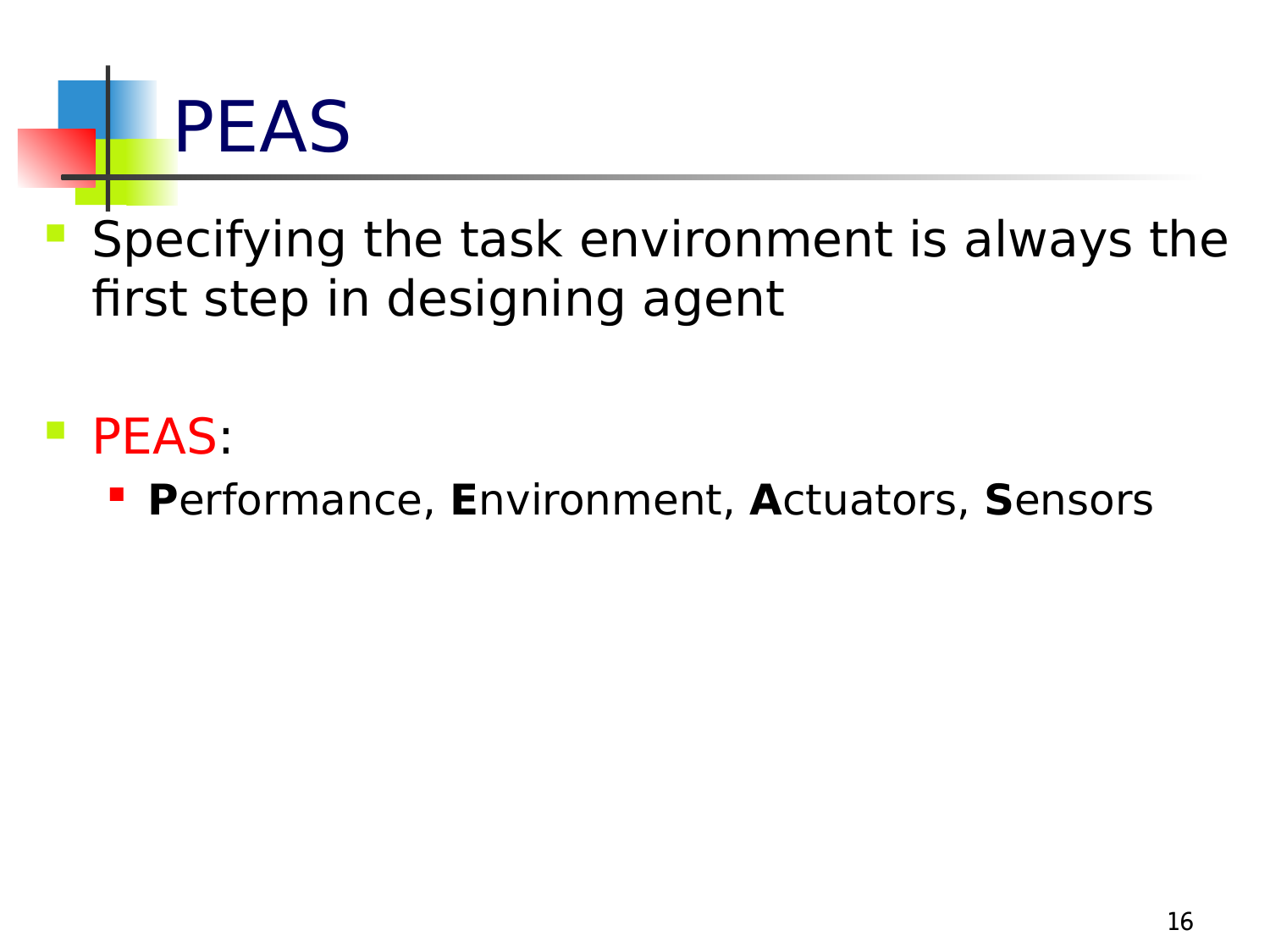

# PEAS
Specifying the task environment is always the first step in designing agent

PEAS:
Performance, Environment, Actuators, Sensors

16